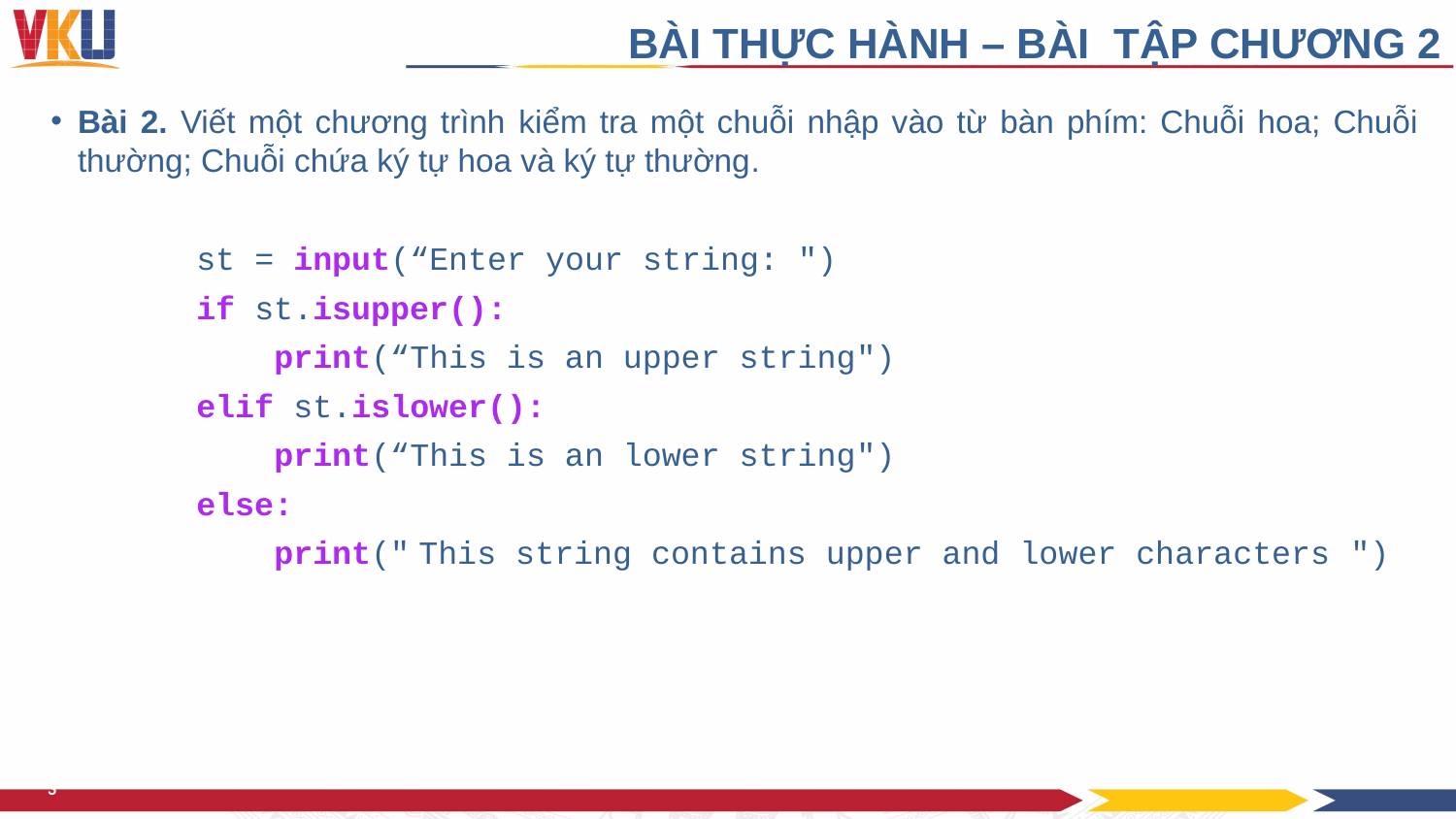

BÀI THỰC HÀNH – BÀI  TẬP CHƯƠNG 2
Bài 2. Viết một chương trình kiểm tra một chuỗi nhập vào từ bàn phím: Chuỗi hoa; Chuỗi thường; Chuỗi chứa ký tự hoa và ký tự thường.

	st = input(“Enter your string: ")
	if st.isupper():
   	    print(“This is an upper string")
	elif st.islower():
   	    print(“This is an lower string")
	else:
   	    print(" This string contains upper and lower characters ")
3